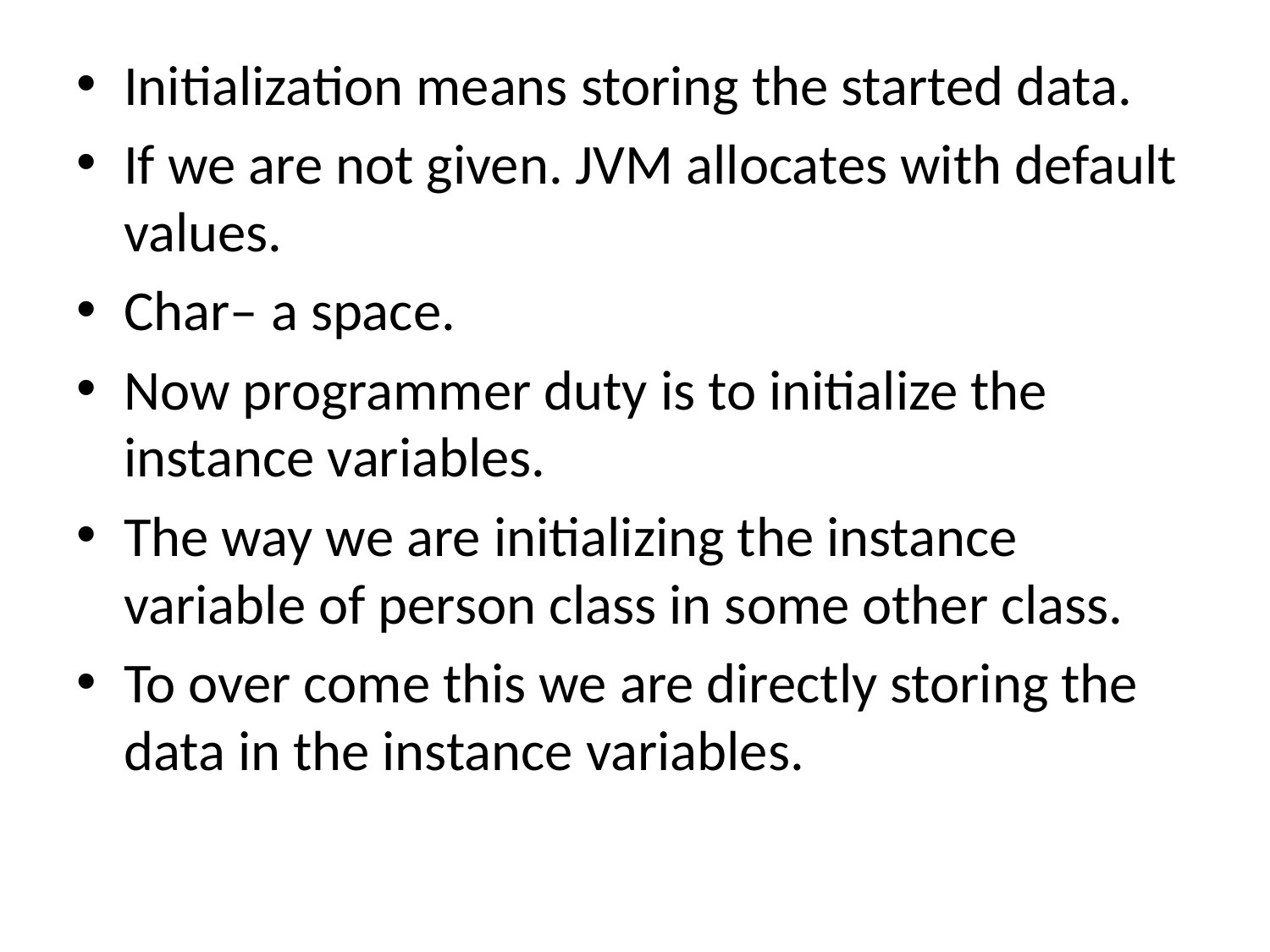

#
Initialization means storing the started data.
If we are not given. JVM allocates with default values.
Char– a space.
Now programmer duty is to initialize the instance variables.
The way we are initializing the instance variable of person class in some other class.
To over come this we are directly storing the data in the instance variables.